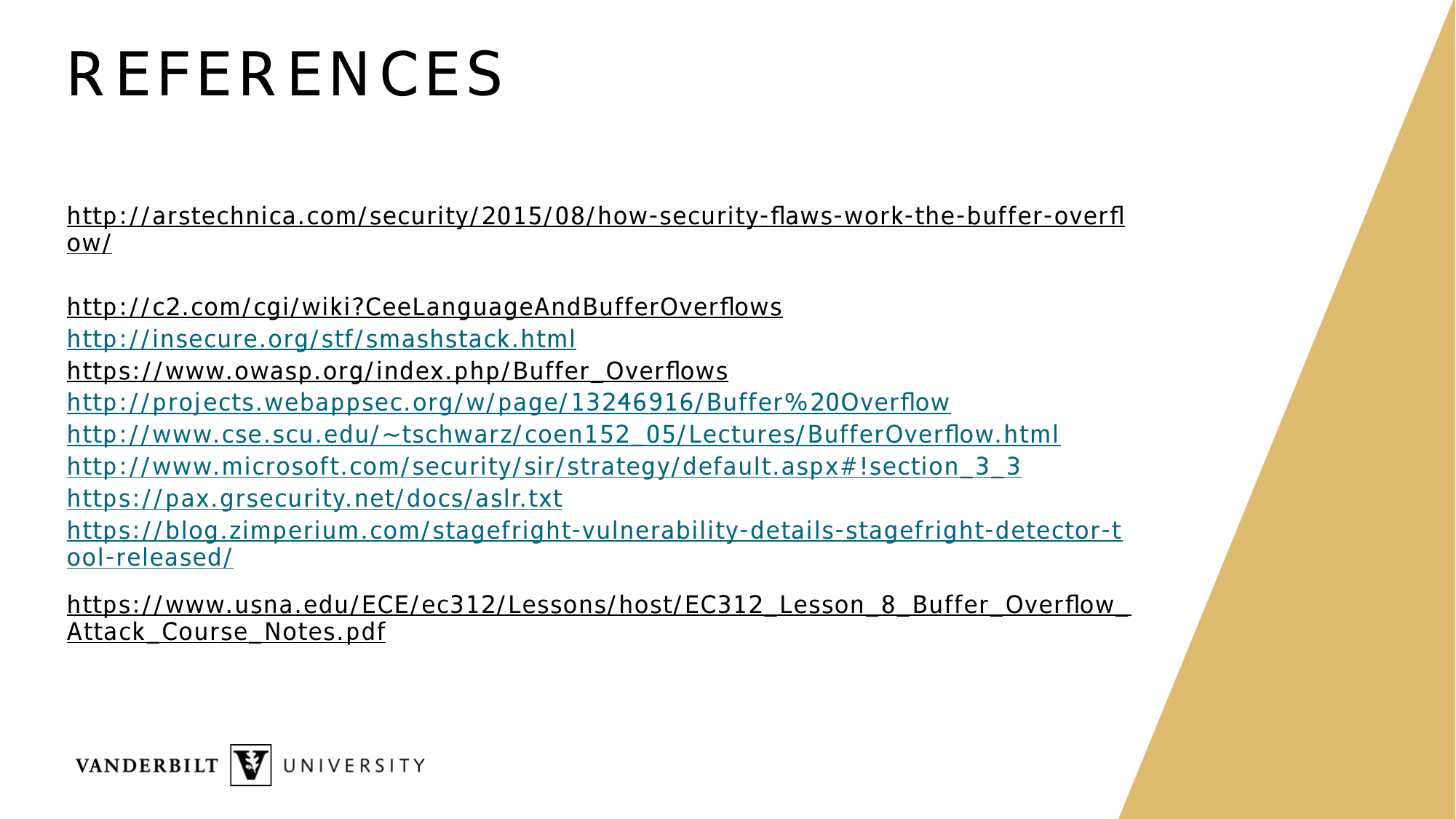

# References
http://arstechnica.com/security/2015/08/how-security-flaws-work-the-buffer-overflow/
http://c2.com/cgi/wiki?CeeLanguageAndBufferOverflows
http://insecure.org/stf/smashstack.html
https://www.owasp.org/index.php/Buffer_Overflows
http://projects.webappsec.org/w/page/13246916/Buffer%20Overflow
http://www.cse.scu.edu/~tschwarz/coen152_05/Lectures/BufferOverflow.html
http://www.microsoft.com/security/sir/strategy/default.aspx#!section_3_3
https://pax.grsecurity.net/docs/aslr.txt
https://blog.zimperium.com/stagefright-vulnerability-details-stagefright-detector-tool-released/
https://www.usna.edu/ECE/ec312/Lessons/host/EC312_Lesson_8_Buffer_Overflow_Attack_Course_Notes.pdf